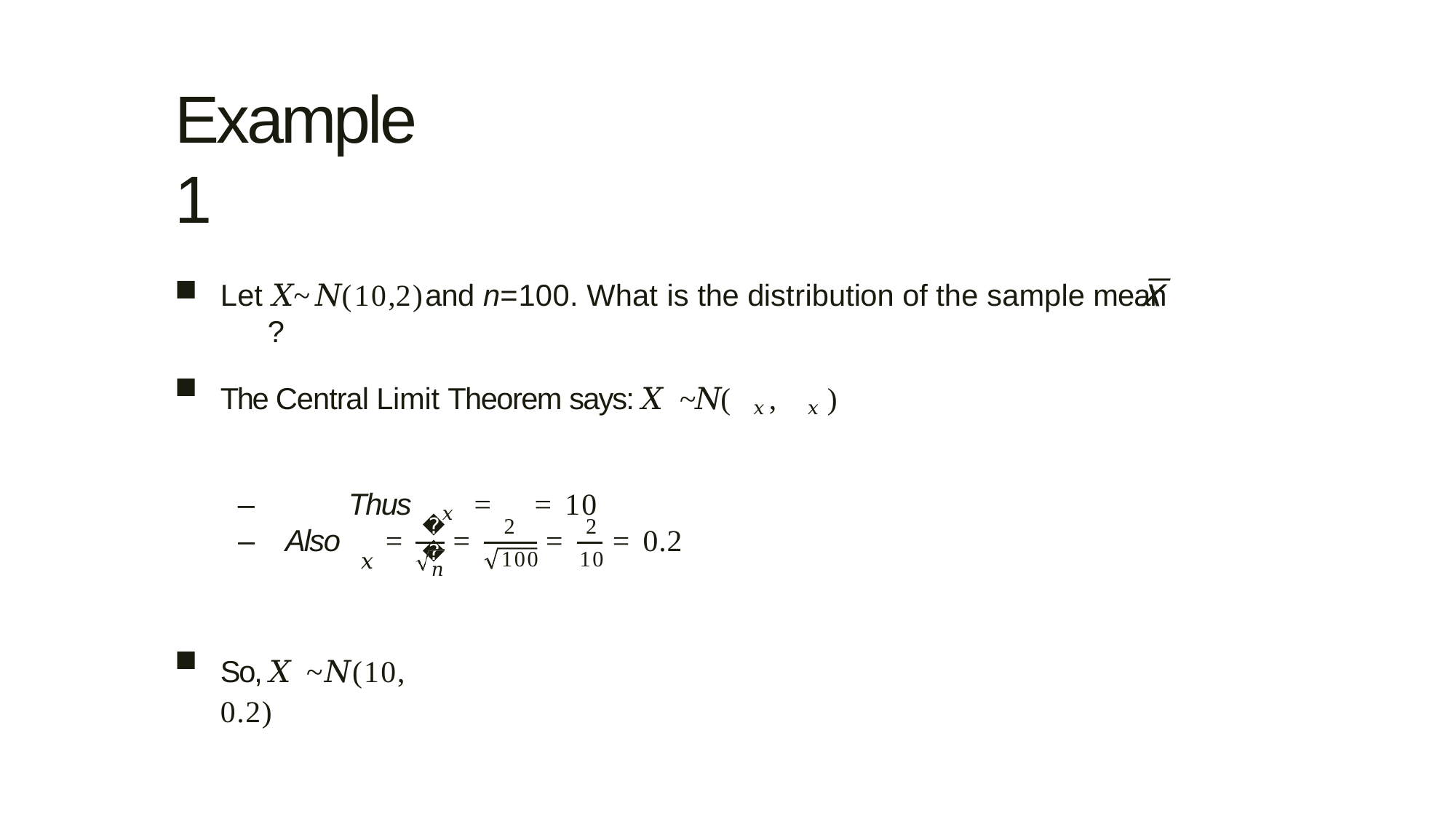

Example 1
Let 𝑋~𝑁(10,2)and n=100. What is the distribution of the sample mean	?
The Central Limit Theorem says: 𝑋 ~𝑁(𝜇𝑥 , 𝜎𝑥 )

–	Thus 𝜇𝑥 = 𝜇 = 10

2
100	10
𝜎
2
–	Also 𝜎	=
=
=	= 0.2
𝑥 	𝑛

So, 𝑋 ~𝑁(10, 0.2)